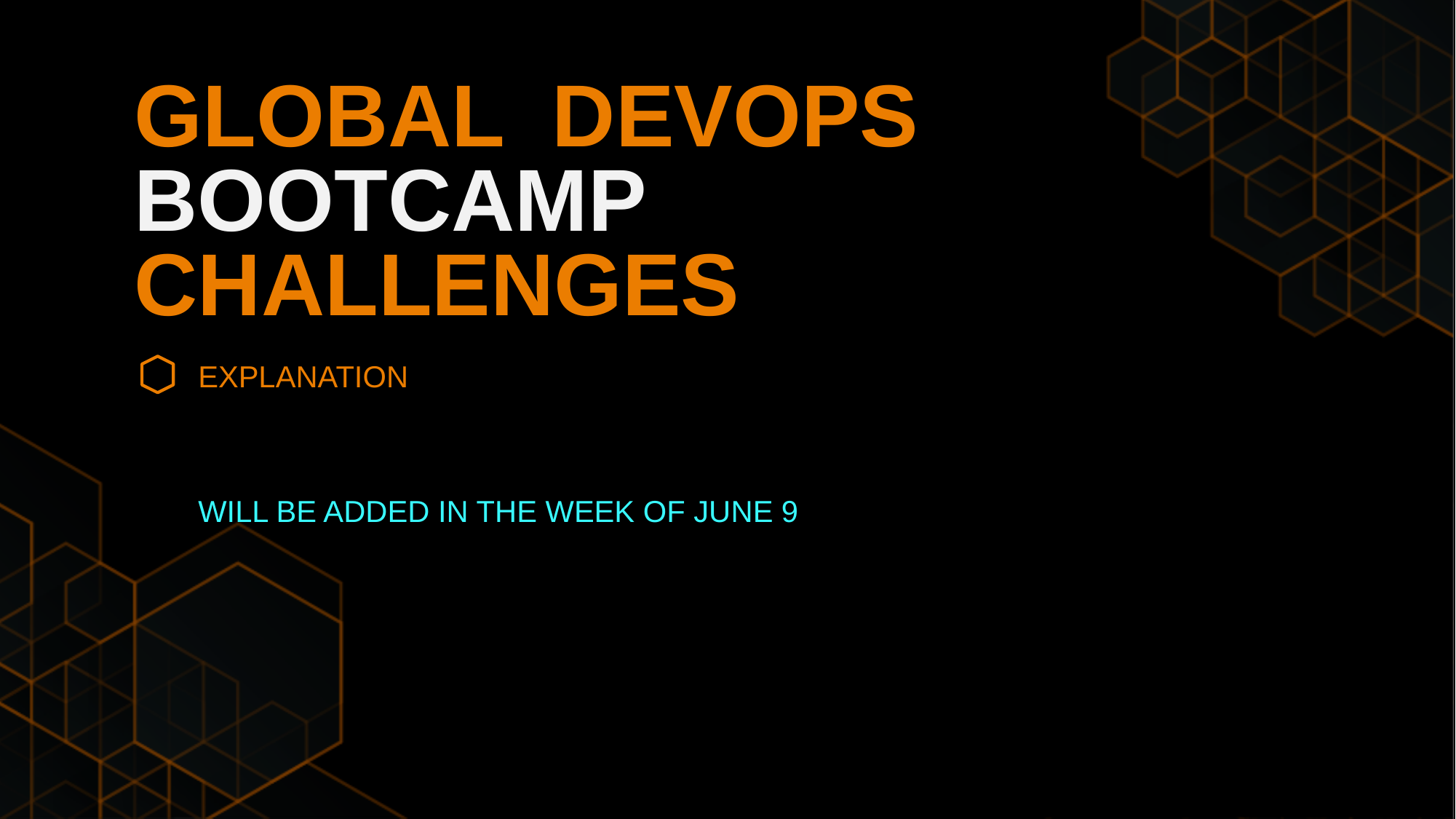

GLOBAL  DEVOPS
BOOTCAMP
CHALLENGES
EXPLANATION

WILL BE ADDED IN THE WEEK OF JUNE 9